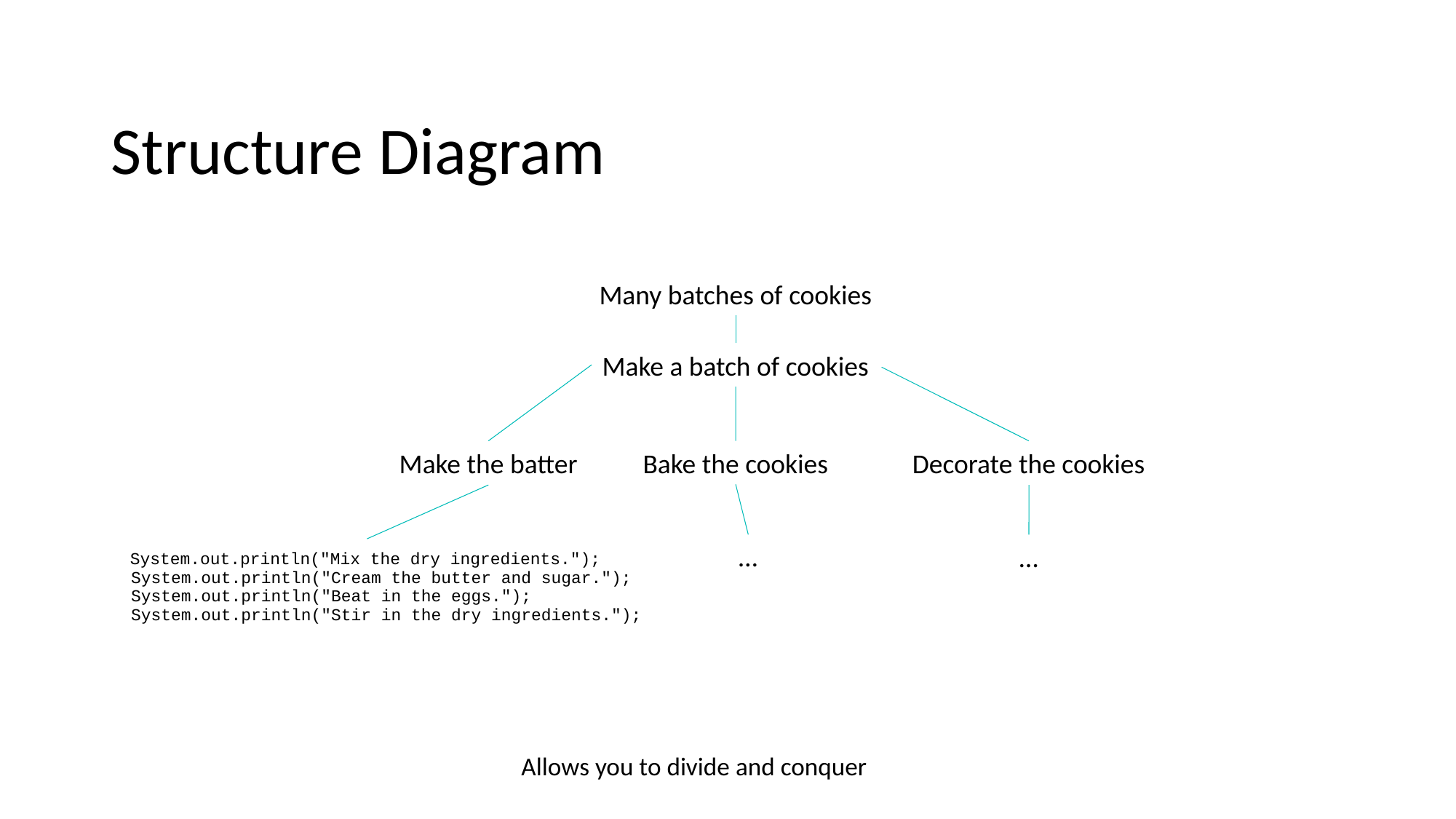

# Structure Diagram

			Allows you to divide and conquer
Many batches of cookies
Make a batch of cookies
Make the batter
Bake the cookies
Decorate the cookies
…
…
 System.out.println("Mix the dry ingredients.");
 System.out.println("Cream the butter and sugar.");
 System.out.println("Beat in the eggs.");
 System.out.println("Stir in the dry ingredients.");